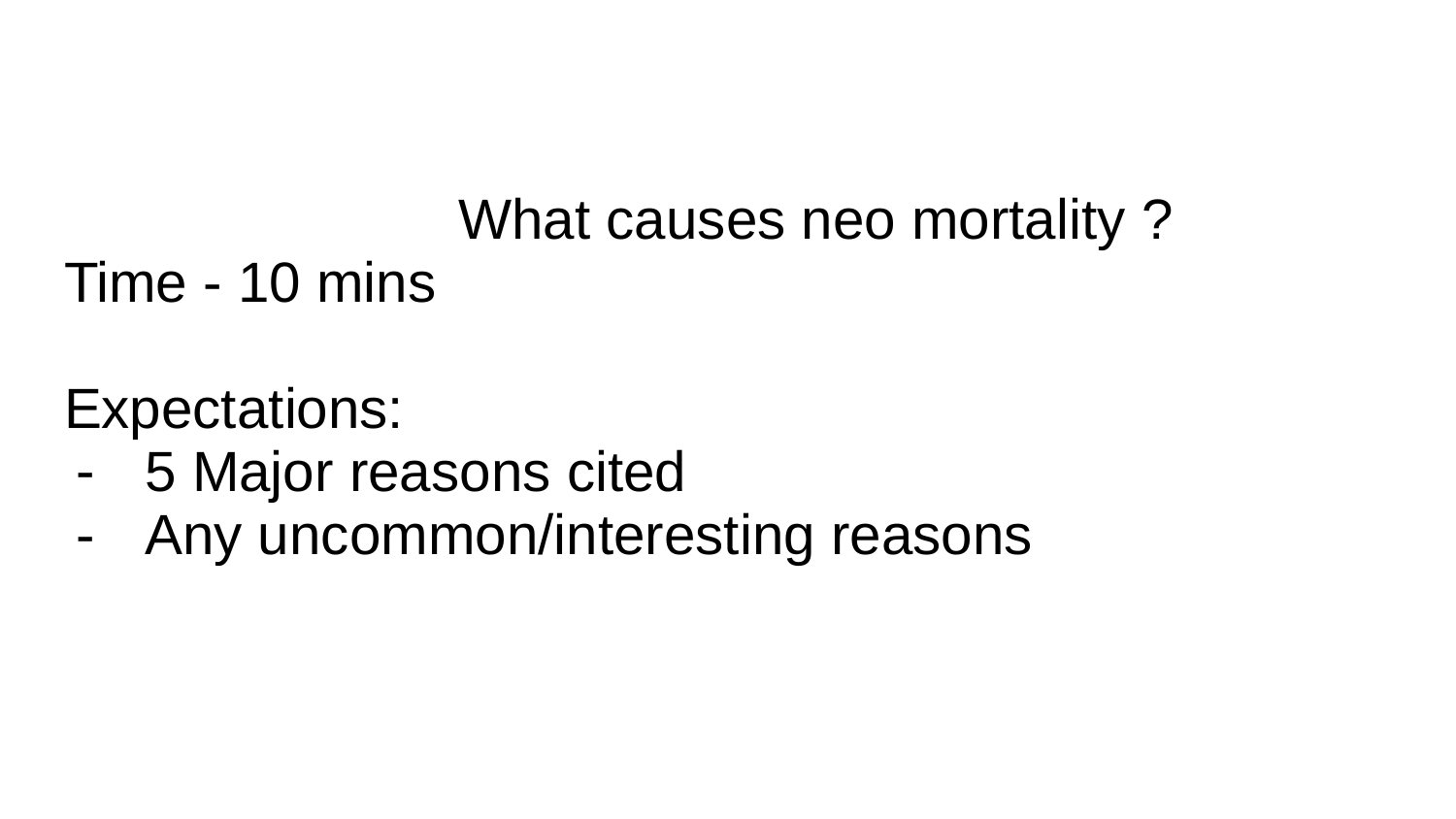

# What causes neo mortality ?
Time - 10 mins

Expectations:
5 Major reasons cited
Any uncommon/interesting reasons